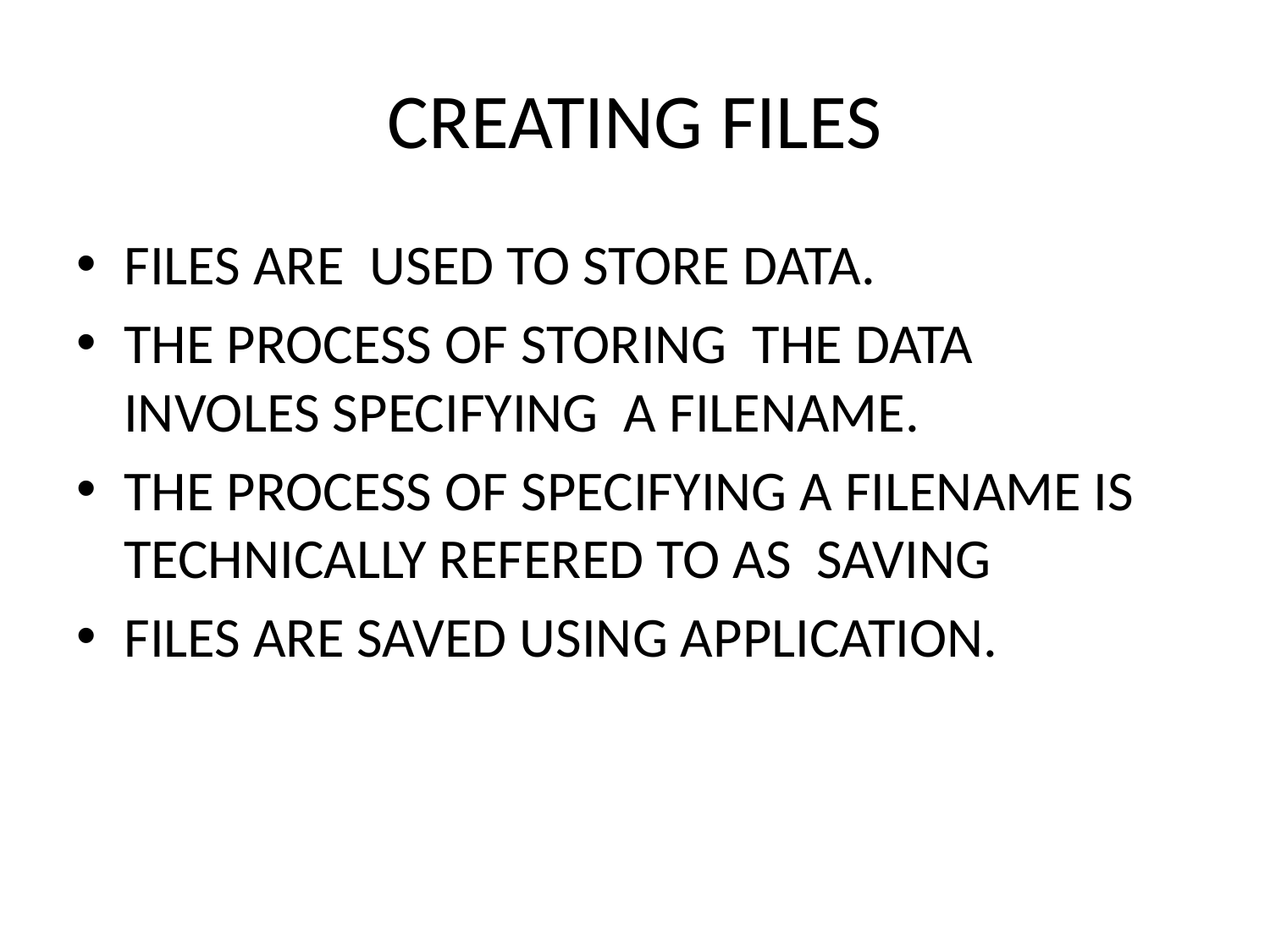

# CREATING FILES
FILES ARE  USED TO STORE DATA.
THE PROCESS OF STORING  THE DATA  INVOLES SPECIFYING  A FILENAME.
THE PROCESS OF SPECIFYING A FILENAME IS TECHNICALLY REFERED TO AS  SAVING
FILES ARE SAVED USING APPLICATION.